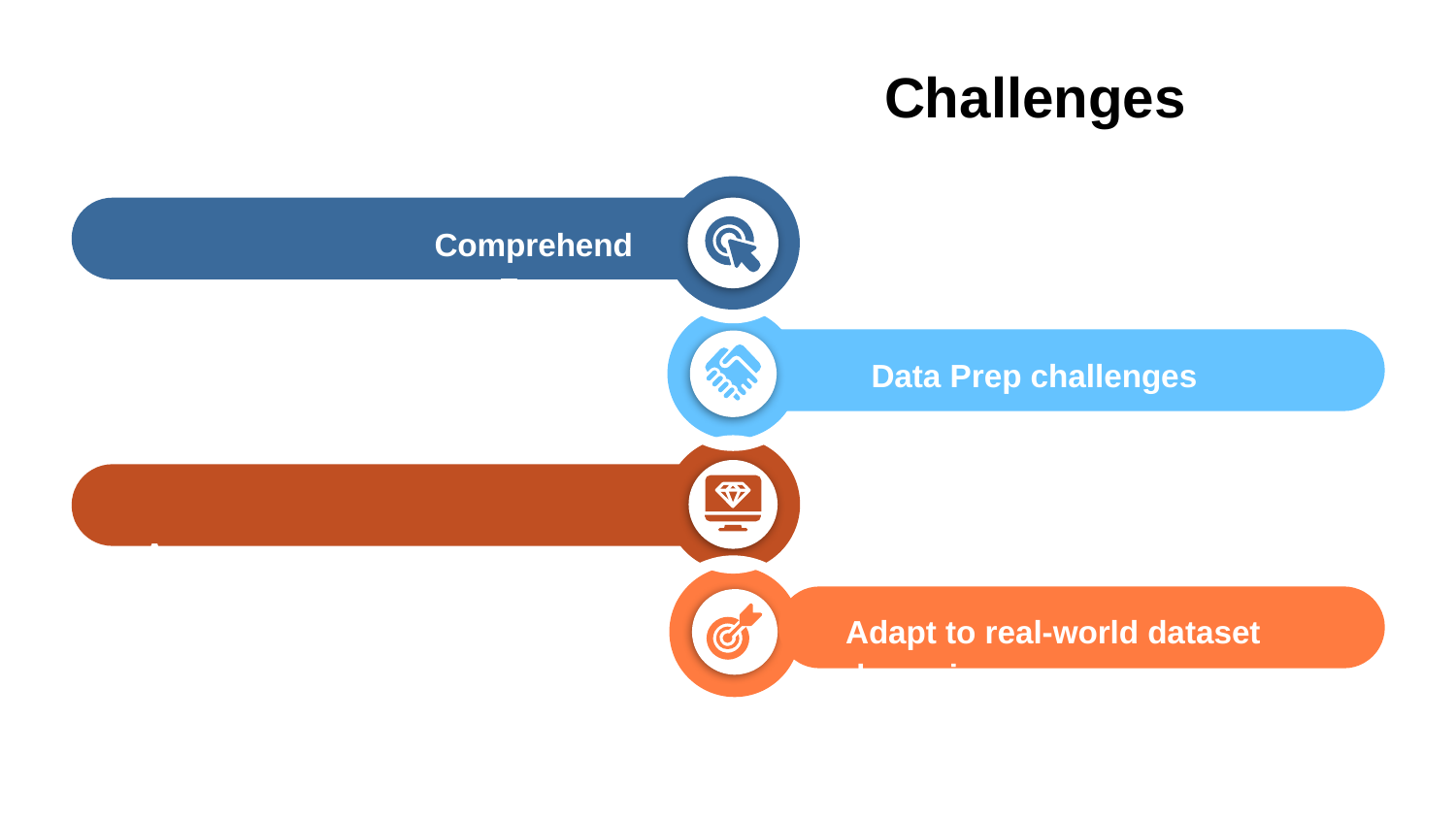

Challenges

Comprehend Features

Data Prep challenges

                                          Assume

Adapt to real-world dataset dynamics
ENGAGE